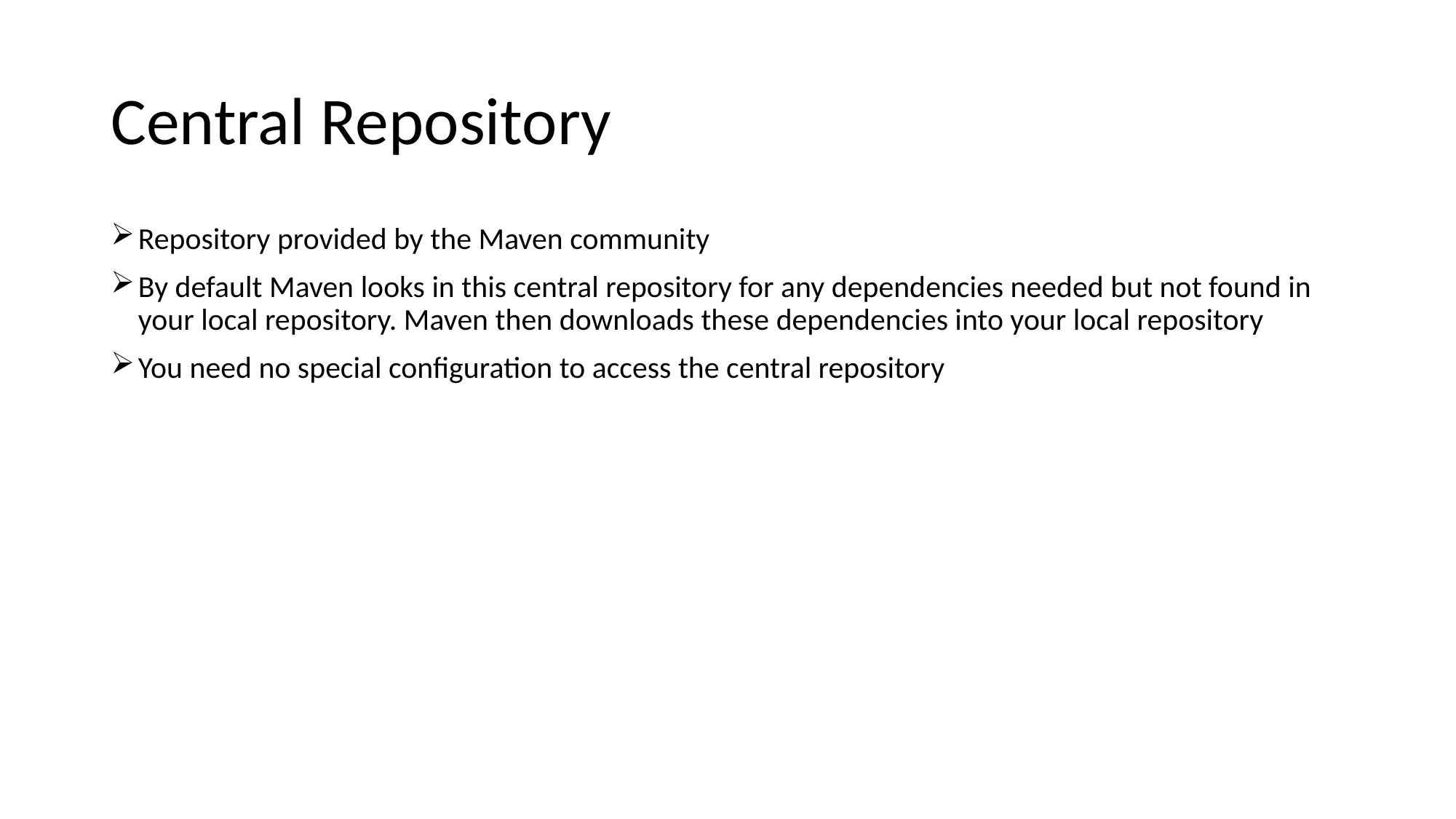

# Central Repository
Repository provided by the Maven community
By default Maven looks in this central repository for any dependencies needed but not found in your local repository. Maven then downloads these dependencies into your local repository
You need no special configuration to access the central repository